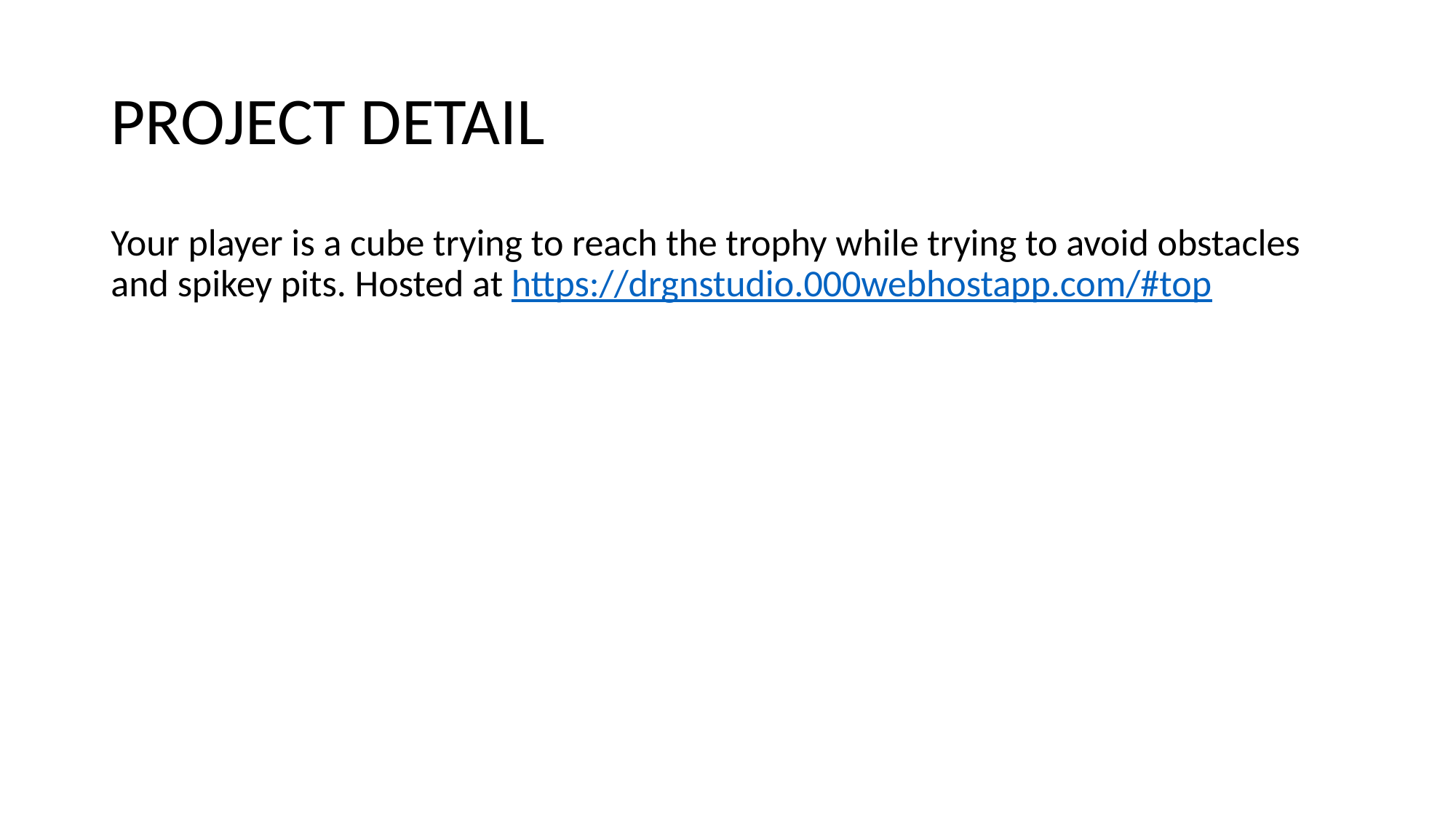

# PROJECT DETAIL
Your player is a cube trying to reach the trophy while trying to avoid obstacles and spikey pits. Hosted at https://drgnstudio.000webhostapp.com/#top